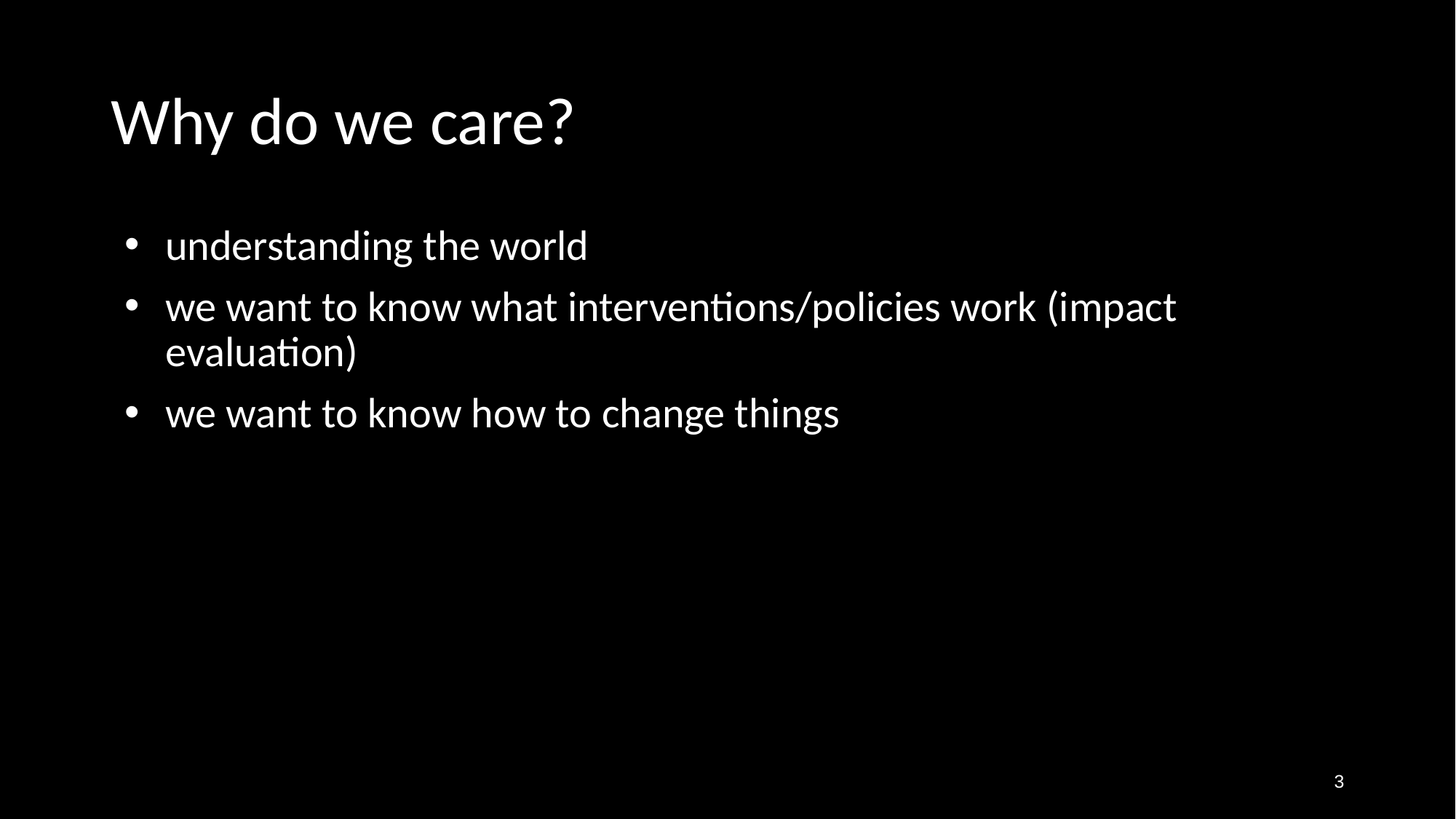

# Why do we care?
understanding the world
we want to know what interventions/policies work (impact evaluation)
we want to know how to change things
3